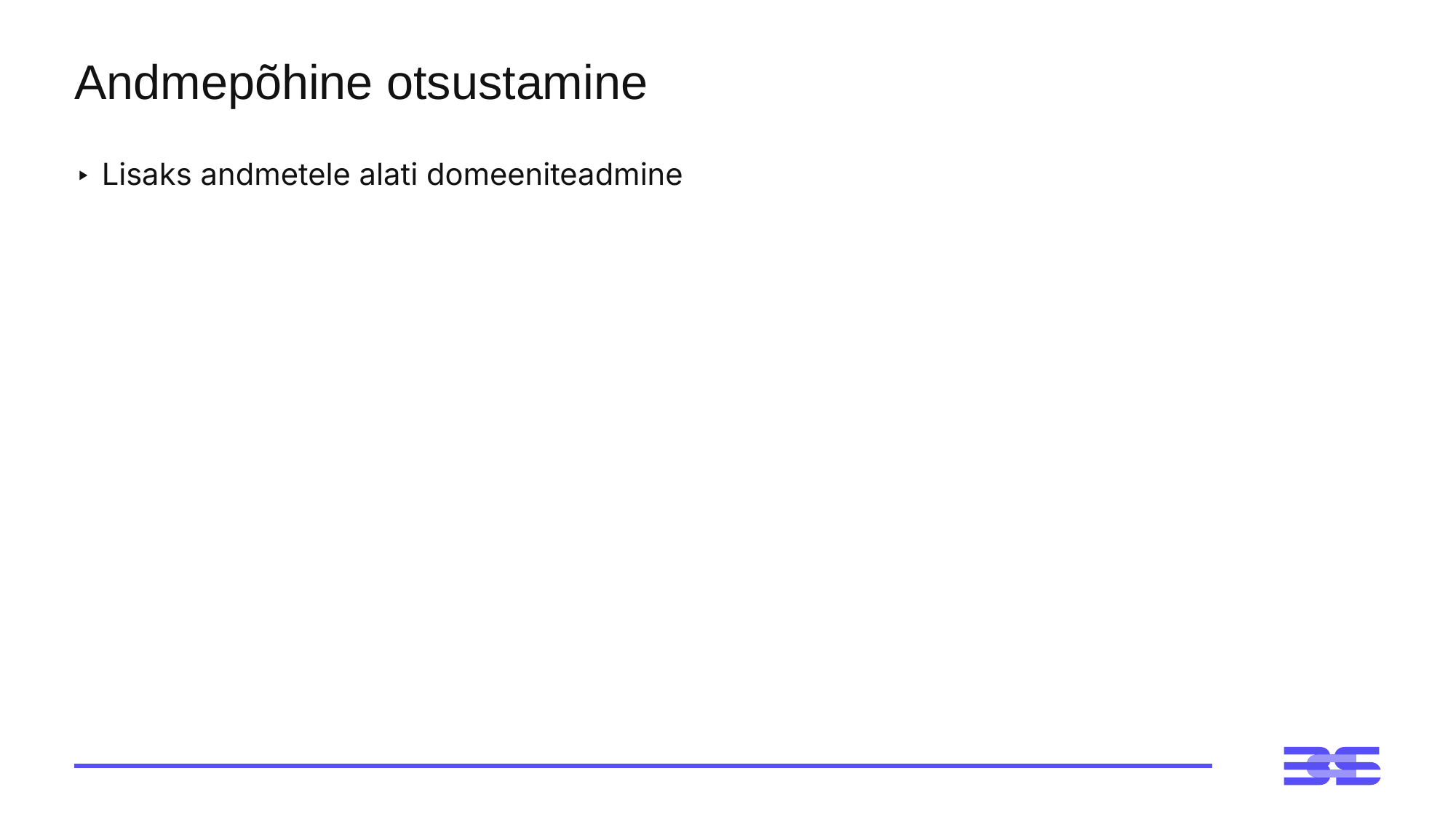

# Andmepõhine otsustamine
Lisaks andmetele alati domeeniteadmine